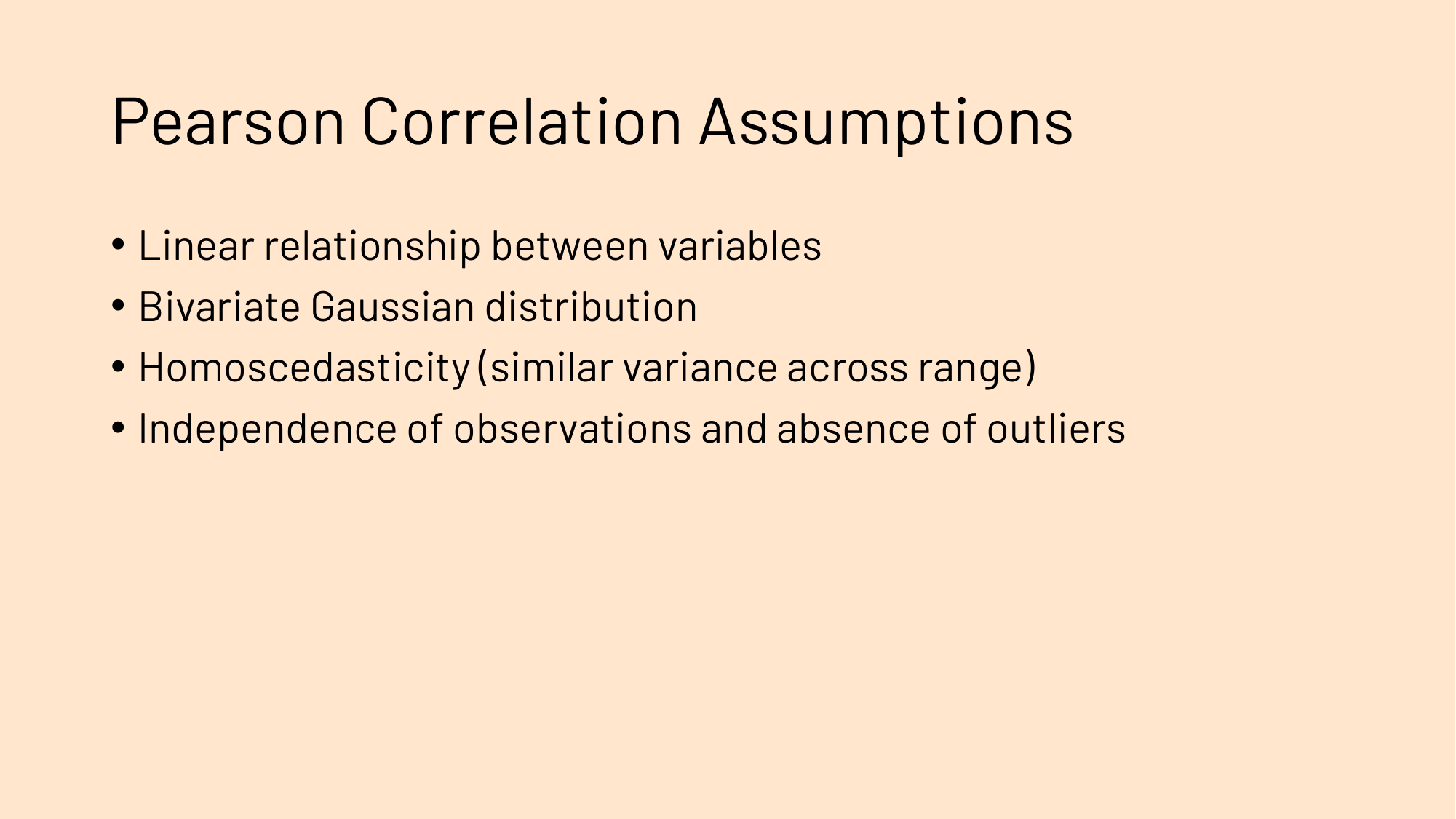

# Pearson Correlation Assumptions
Linear relationship between variables
Bivariate Gaussian distribution
Homoscedasticity (similar variance across range)
Independence of observations and absence of outliers